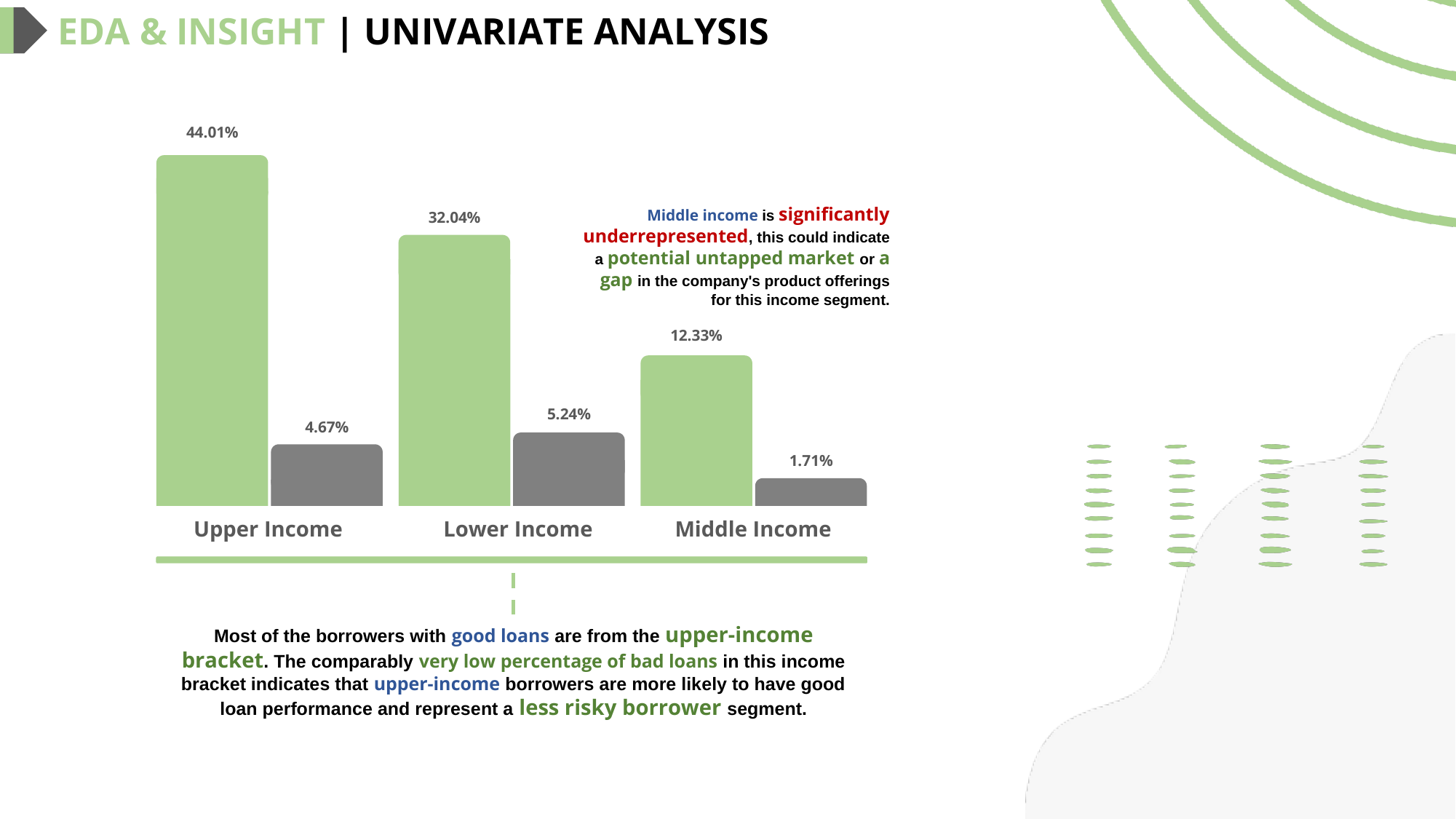

EDA & INSIGHT | UNIVARIATE ANALYSIS

44.01%

32.04%
12.33%
5.24%
4.67%
1.71%

Upper Income
Lower Income
Middle Income
Middle income is significantly underrepresented, this could indicate a potential untapped market or a gap in the company's product offerings for this income segment.

Most of the borrowers with good loans are from the upper-income bracket. The comparably very low percentage of bad loans in this income bracket indicates that upper-income borrowers are more likely to have good loan performance and represent a less risky borrower segment.